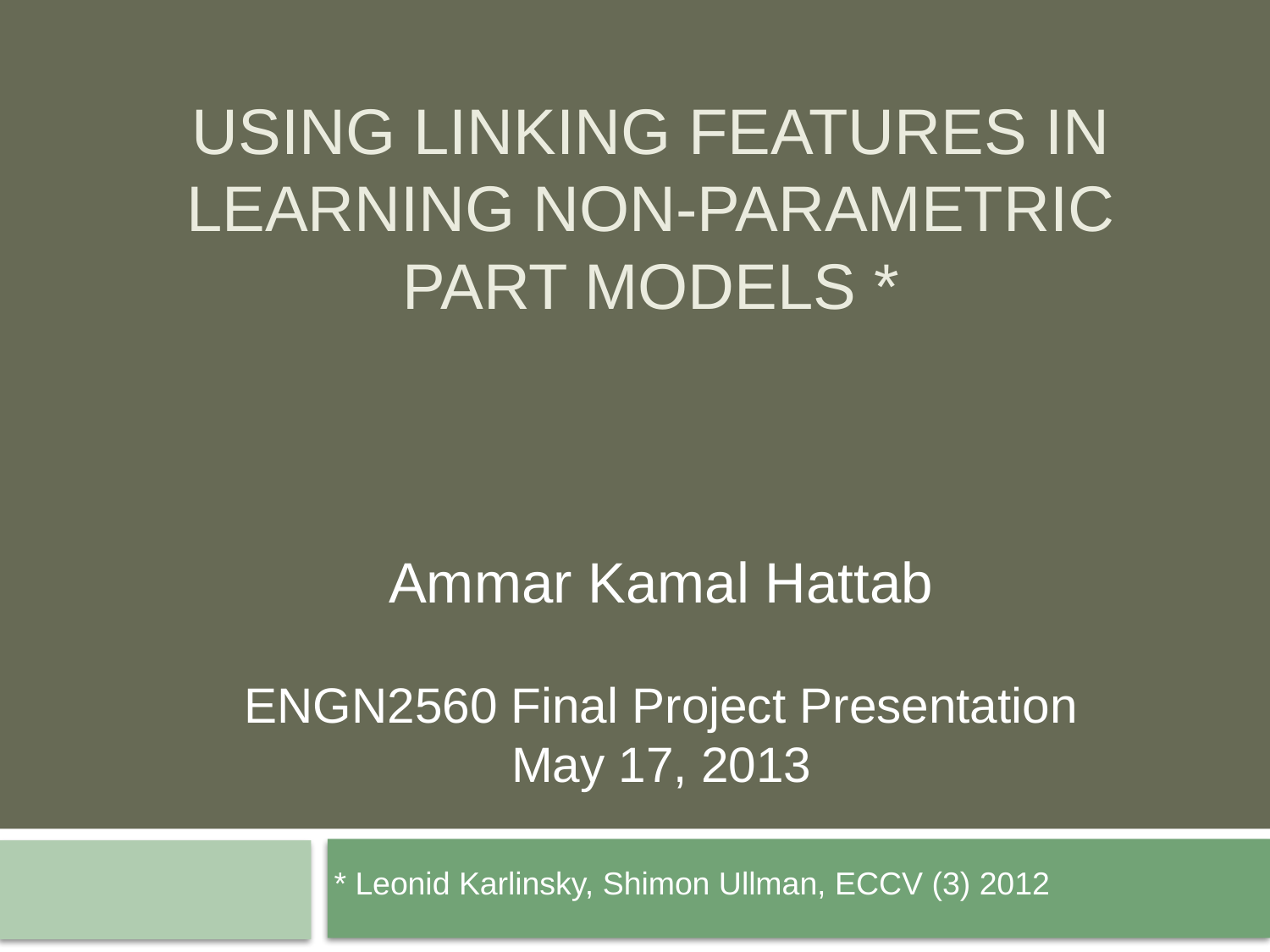

# Using linking features in learning Non-parametric part models *
Ammar Kamal Hattab

ENGN2560 Final Project Presentation
May 17, 2013

* Leonid Karlinsky, Shimon Ullman, ECCV (3) 2012